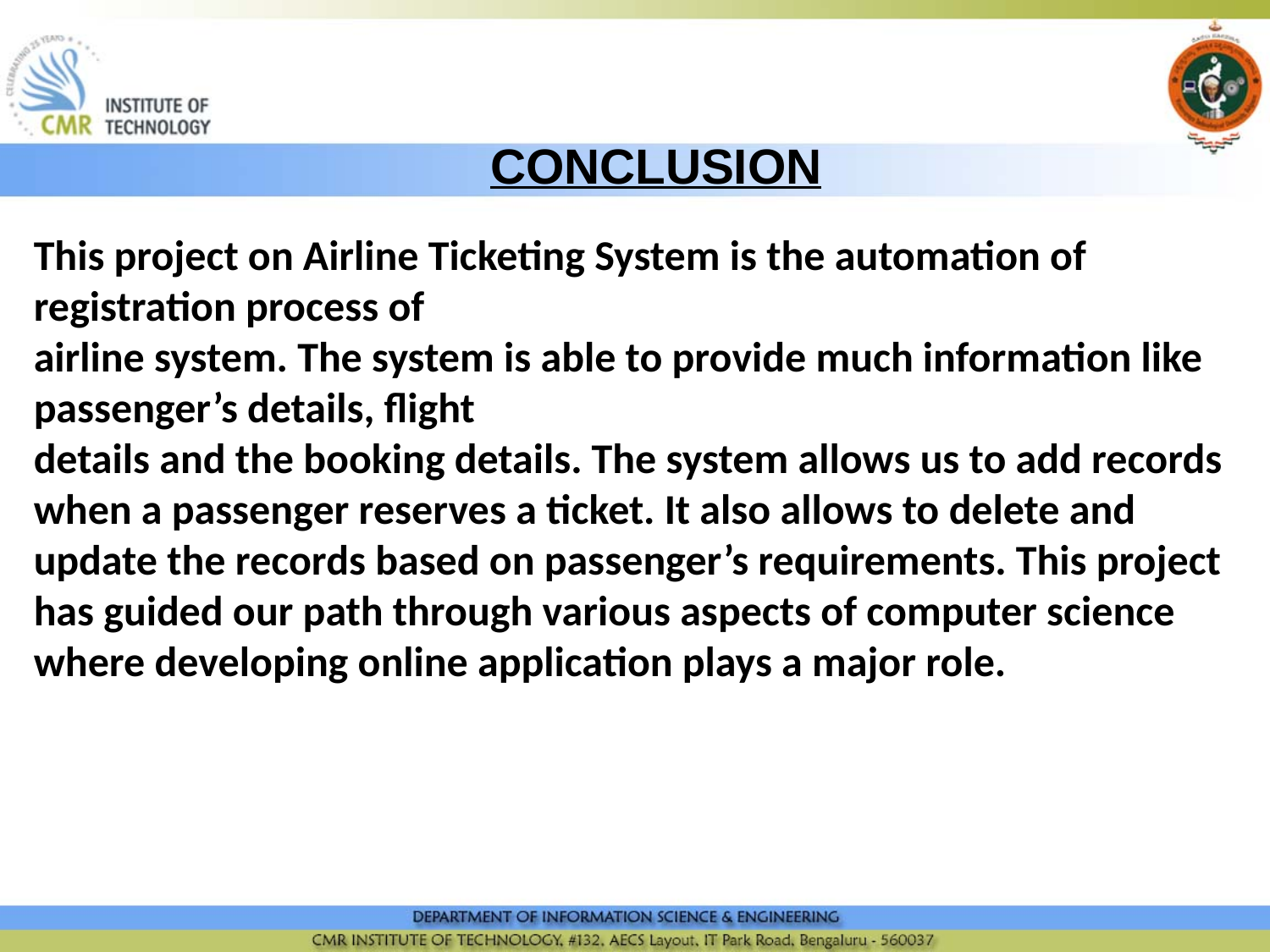

CONCLUSION
This project on Airline Ticketing System is the automation of registration process of
airline system. The system is able to provide much information like passenger’s details, flight
details and the booking details. The system allows us to add records when a passenger reserves a ticket. It also allows to delete and update the records based on passenger’s requirements. This project has guided our path through various aspects of computer science where developing online application plays a major role.